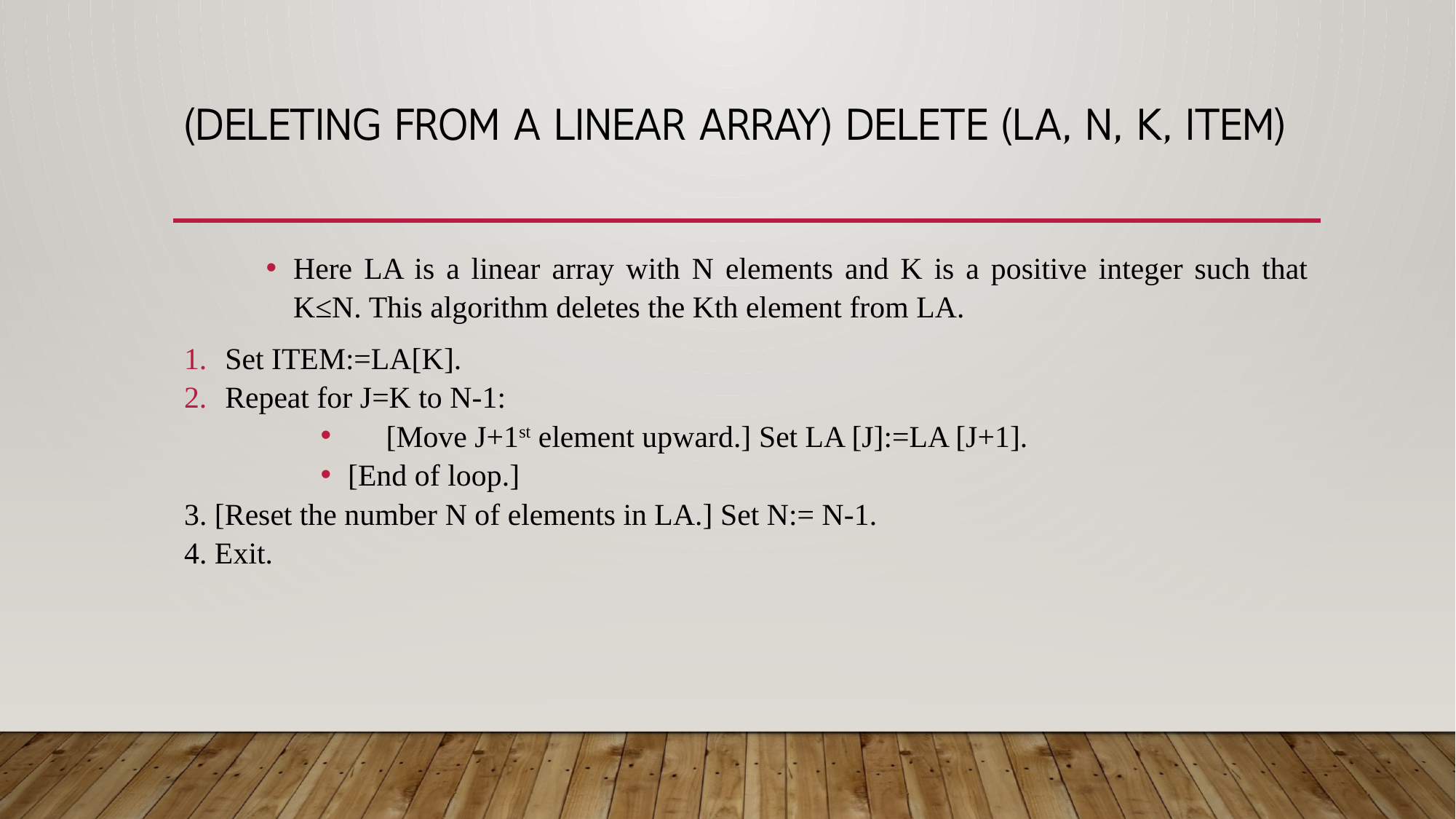

# (Deleting from a Linear Array) DELETE (LA, N, K, ITEM)
Here LA is a linear array with N elements and K is a positive integer such that K≤N. This algorithm deletes the Kth element from LA.
Set ITEM:=LA[K].
Repeat for J=K to N-1:
     [Move J+1st element upward.] Set LA [J]:=LA [J+1].
[End of loop.]
3. [Reset the number N of elements in LA.] Set N:= N-1.
4. Exit.